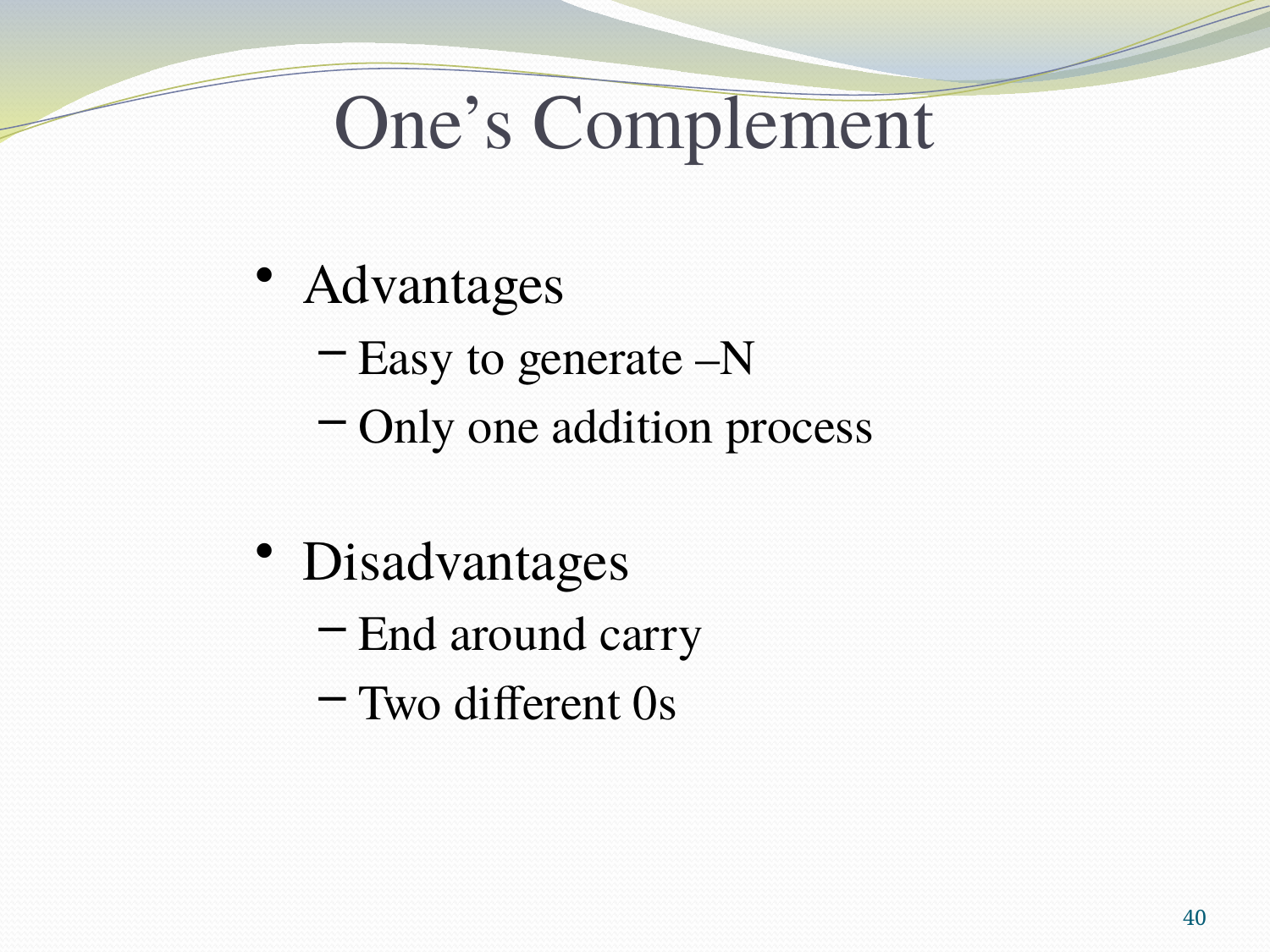

One’s Complement
Advantages
Easy to generate –N
Only one addition process
Disadvantages
End around carry
Two different 0s

40